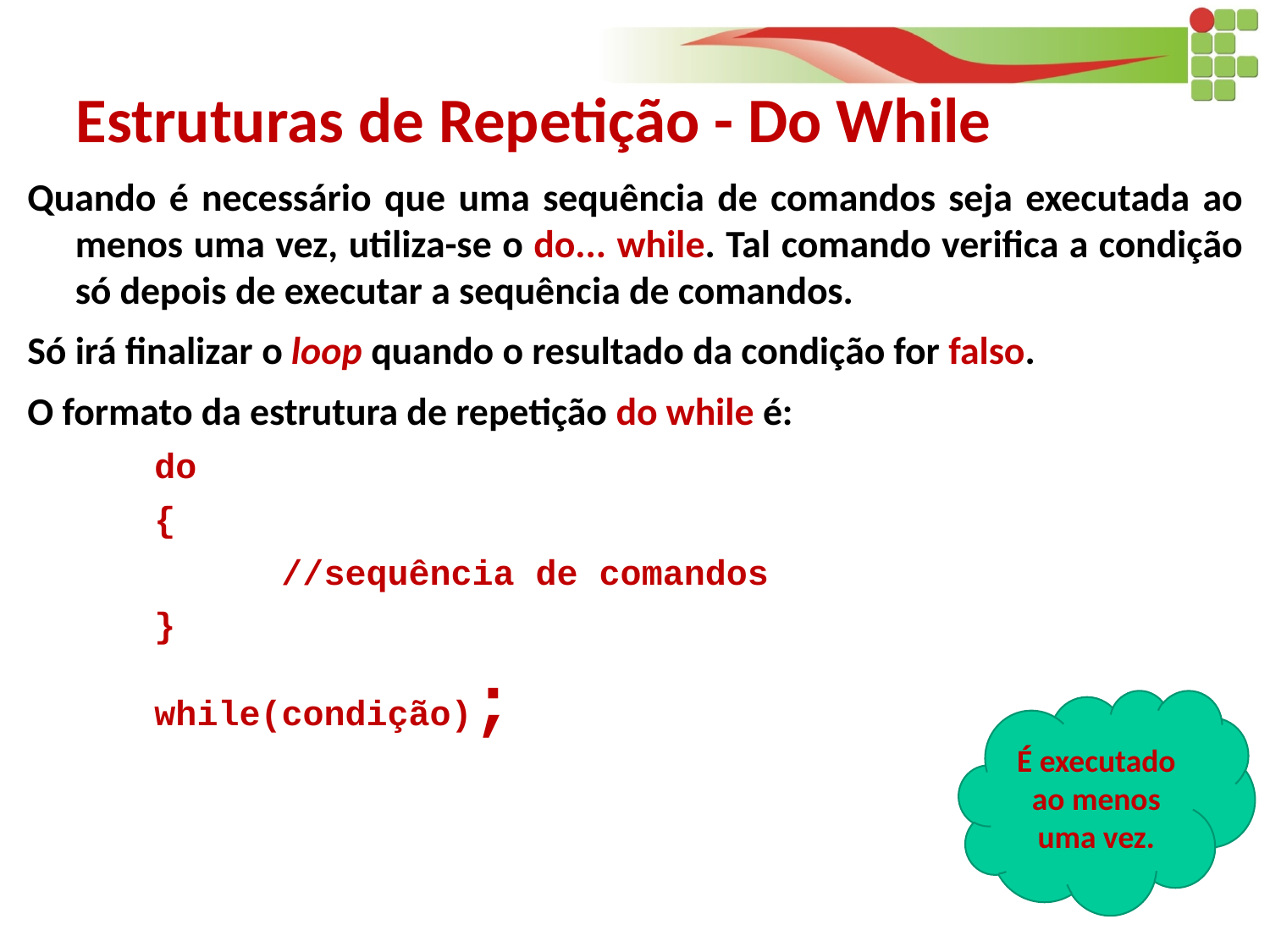

Estruturas de Repetição - Do While
Quando é necessário que uma sequência de comandos seja executada ao menos uma vez, utiliza-se o do... while. Tal comando verifica a condição só depois de executar a sequência de comandos.
Só irá finalizar o loop quando o resultado da condição for falso.
O formato da estrutura de repetição do while é:
do
{
	//sequência de comandos
}
while(condição);

É executado ao menos uma vez.